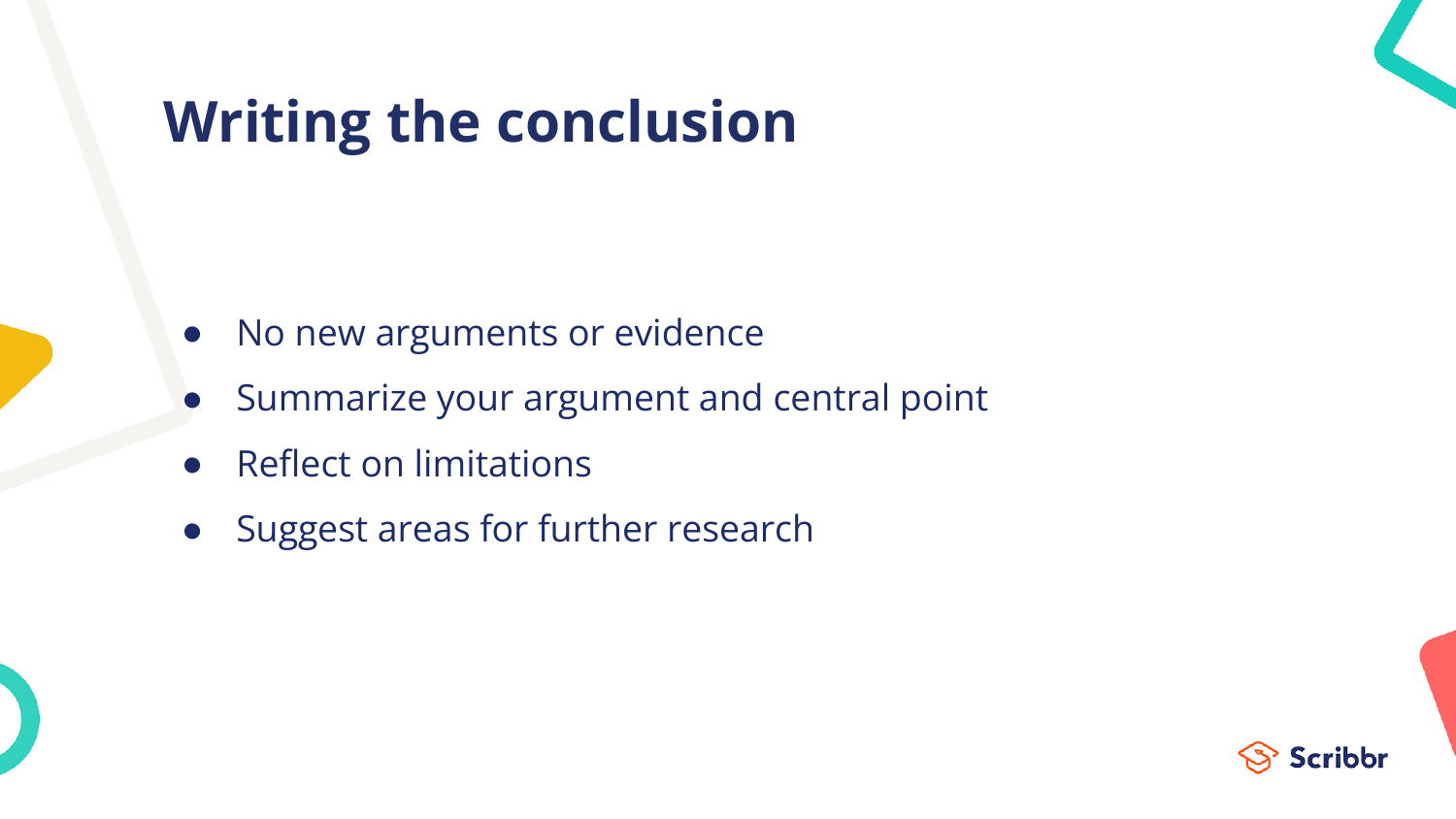

# Writing the conclusion
No new arguments or evidence
Summarize your argument and central point
Reflect on limitations
Suggest areas for further research